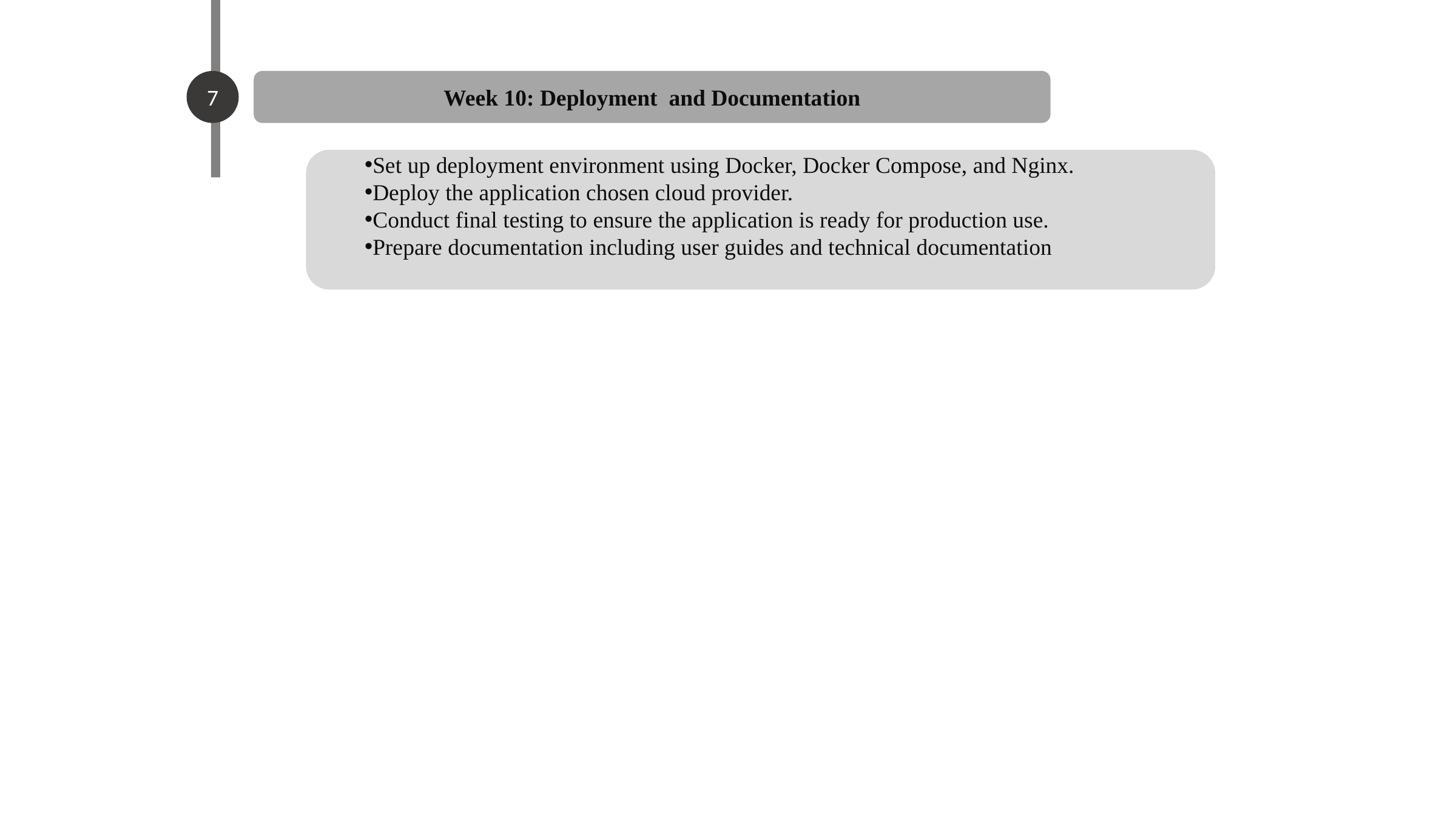

Week 10: Deployment  and Documentation
7
Set up deployment environment using Docker, Docker Compose, and Nginx.
Deploy the application chosen cloud provider.
Conduct final testing to ensure the application is ready for production use.
Prepare documentation including user guides and technical documentation